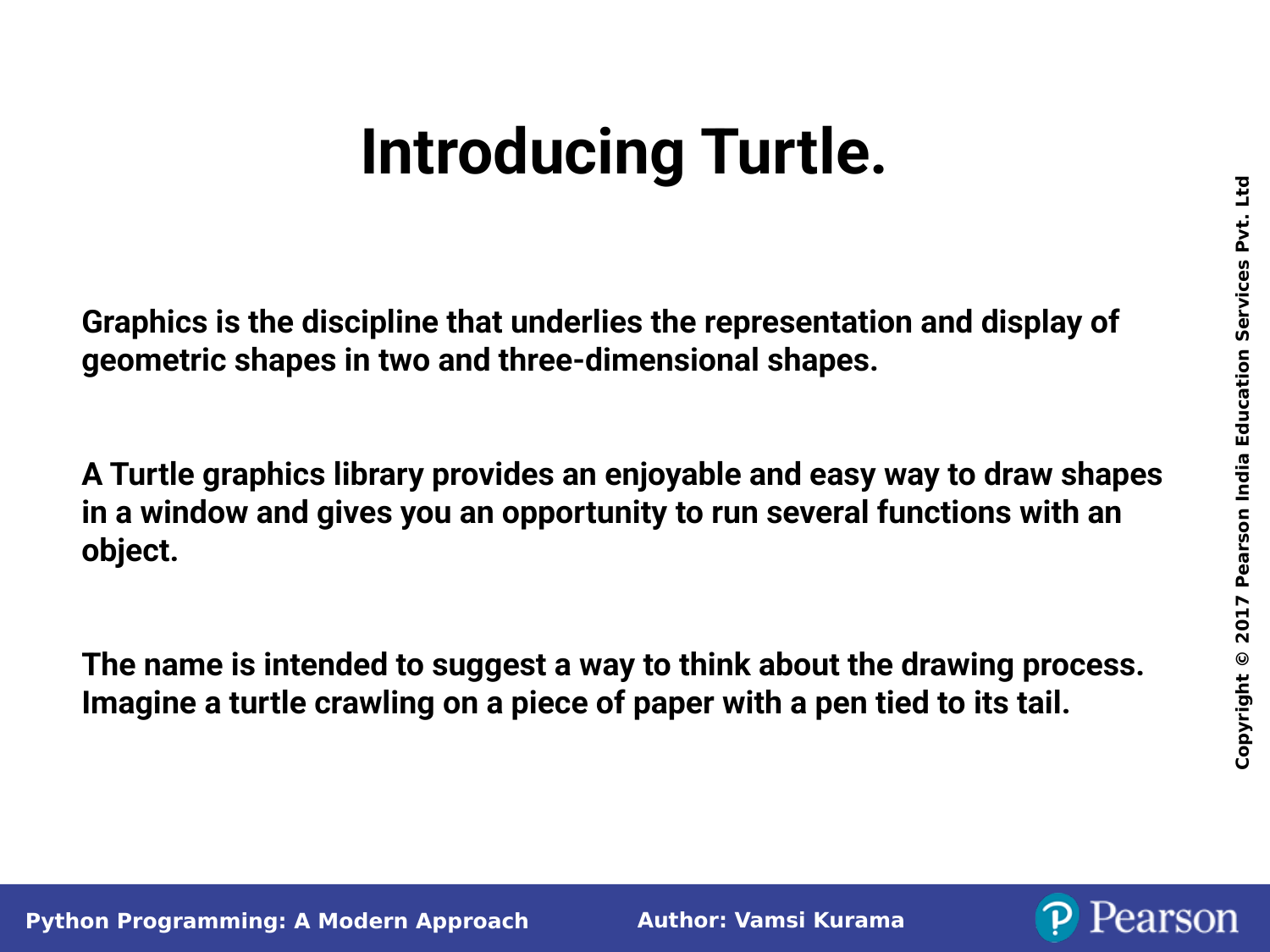

Introducing Turtle.

Graphics is the discipline that underlies the representation and display of geometric shapes in two and three-dimensional shapes.

A Turtle graphics library provides an enjoyable and easy way to draw shapes in a window and gives you an opportunity to run several functions with an object.

The name is intended to suggest a way to think about the drawing process. Imagine a turtle crawling on a piece of paper with a pen tied to its tail.